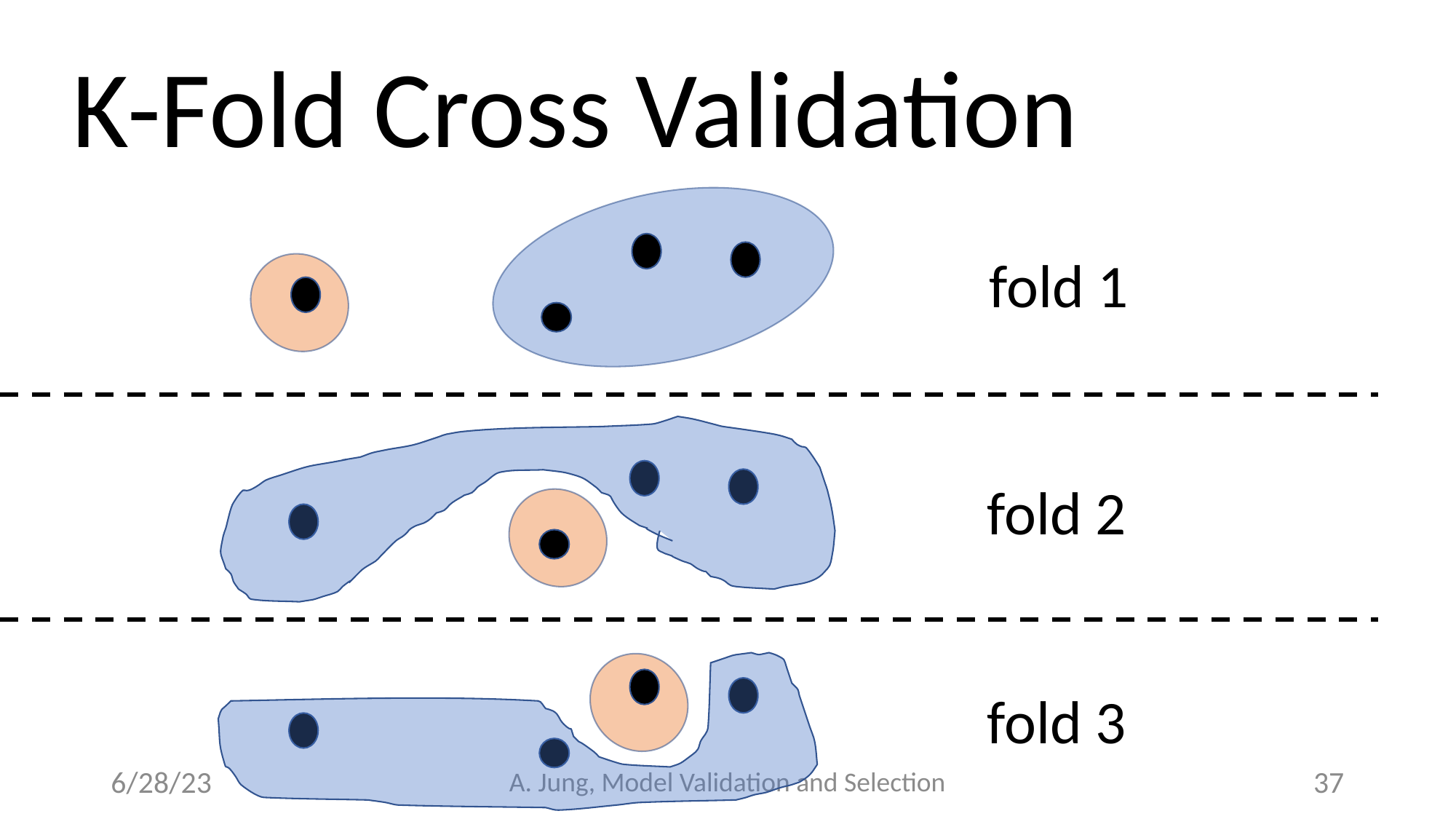

# K-Fold Cross Validation

fold 1

fold 2

fold 3

6/28/23
A. Jung, Model Validation and Selection
37